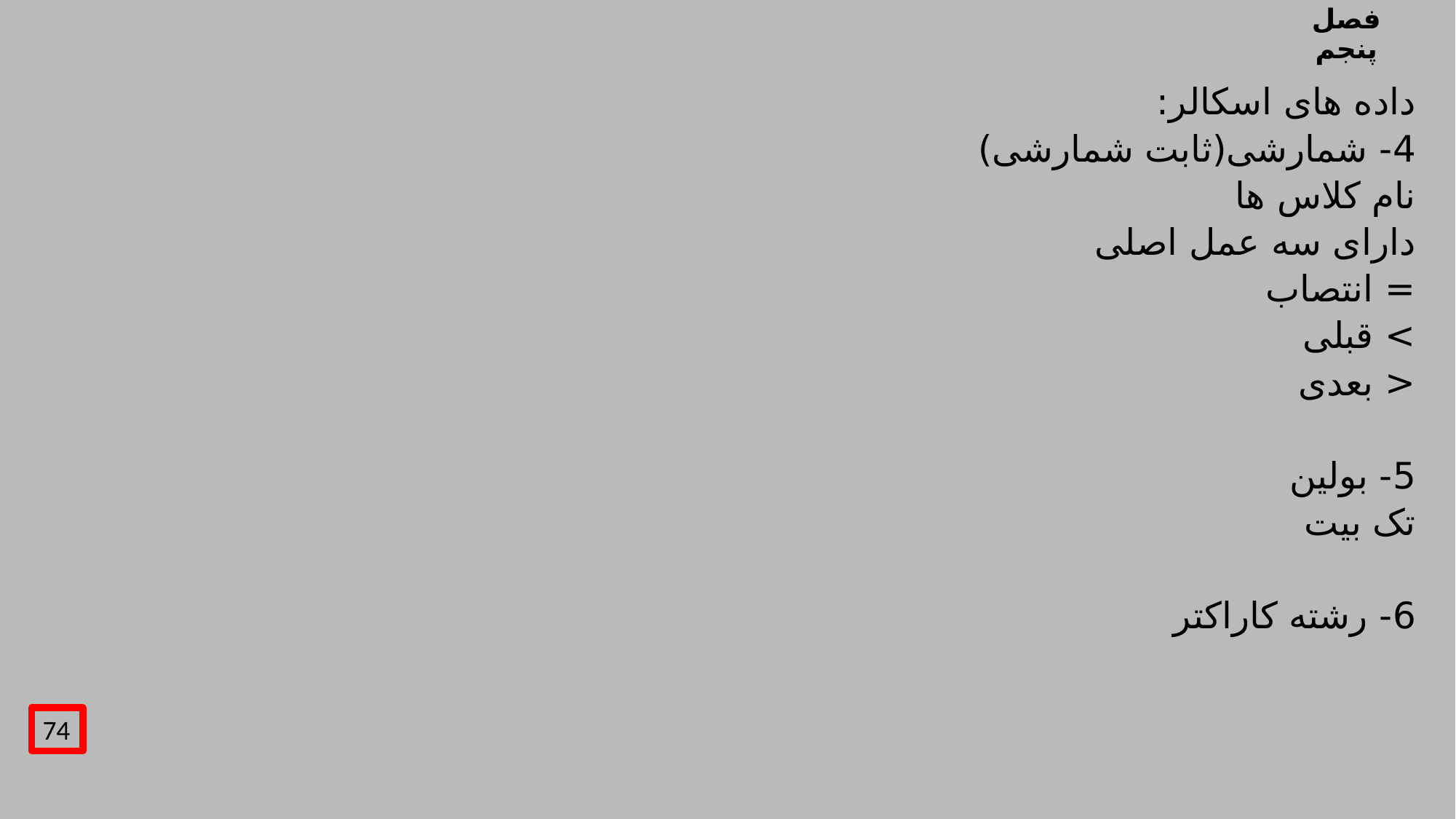

# فصل پنجم
داده های اسکالر:
4- شمارشی(ثابت شمارشی)
نام کلاس ها
دارای سه عمل اصلی
= انتصاب
> قبلی
< بعدی

5- بولین
تک بیت

6- رشته کاراکتر

74